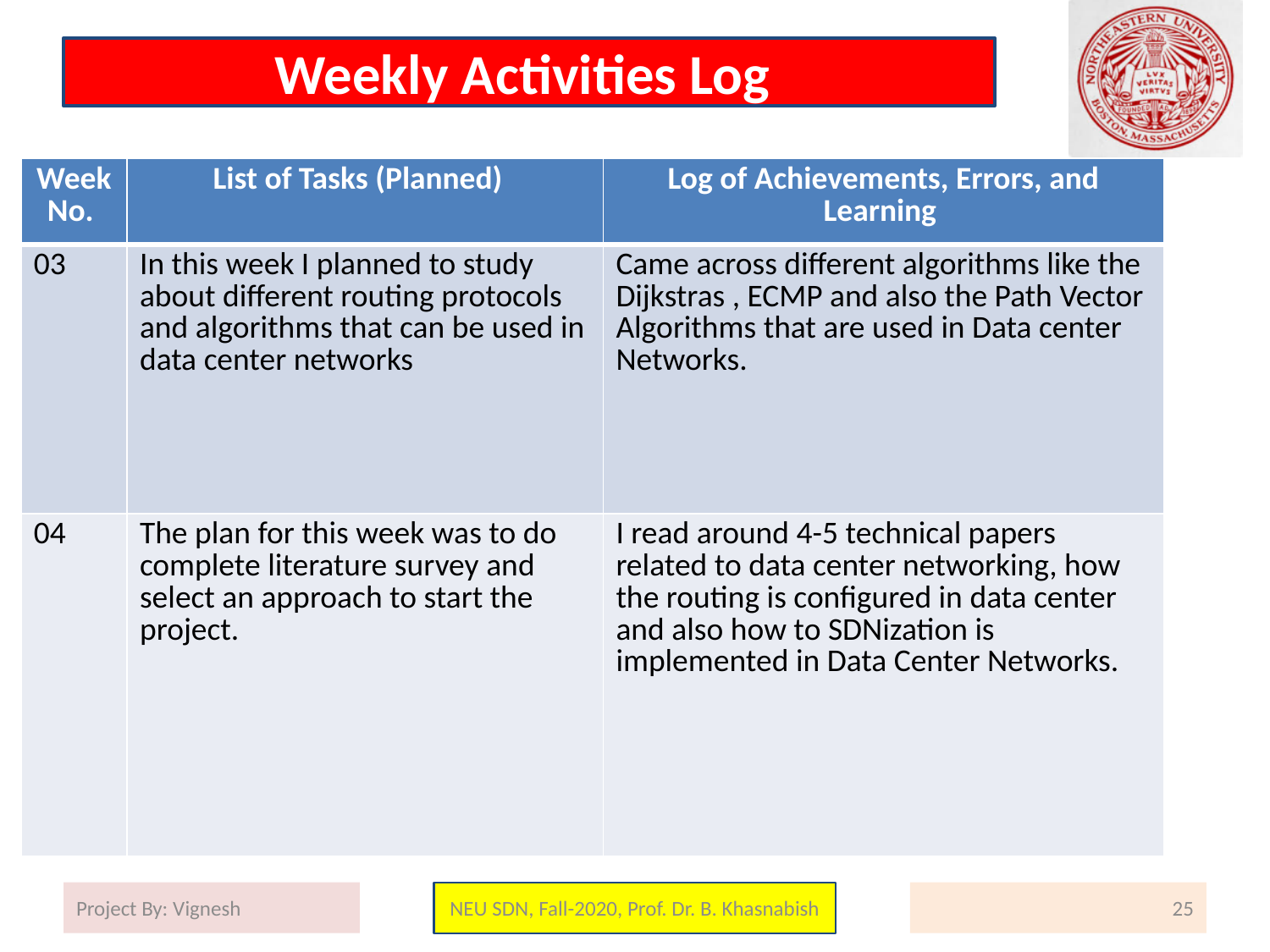

# Weekly Activities Log
| Week No. | List of Tasks (Planned) | Log of Achievements, Errors, and Learning |
| --- | --- | --- |
| 03 | In this week I planned to study about different routing protocols and algorithms that can be used in data center networks | Came across different algorithms like the Dijkstras , ECMP and also the Path Vector Algorithms that are used in Data center Networks. |
| 04 | The plan for this week was to do complete literature survey and select an approach to start the project. | I read around 4-5 technical papers related to data center networking, how the routing is configured in data center and also how to SDNization is implemented in Data Center Networks. |
Project By: Vignesh
NEU SDN, Fall-2020, Prof. Dr. B. Khasnabish
25